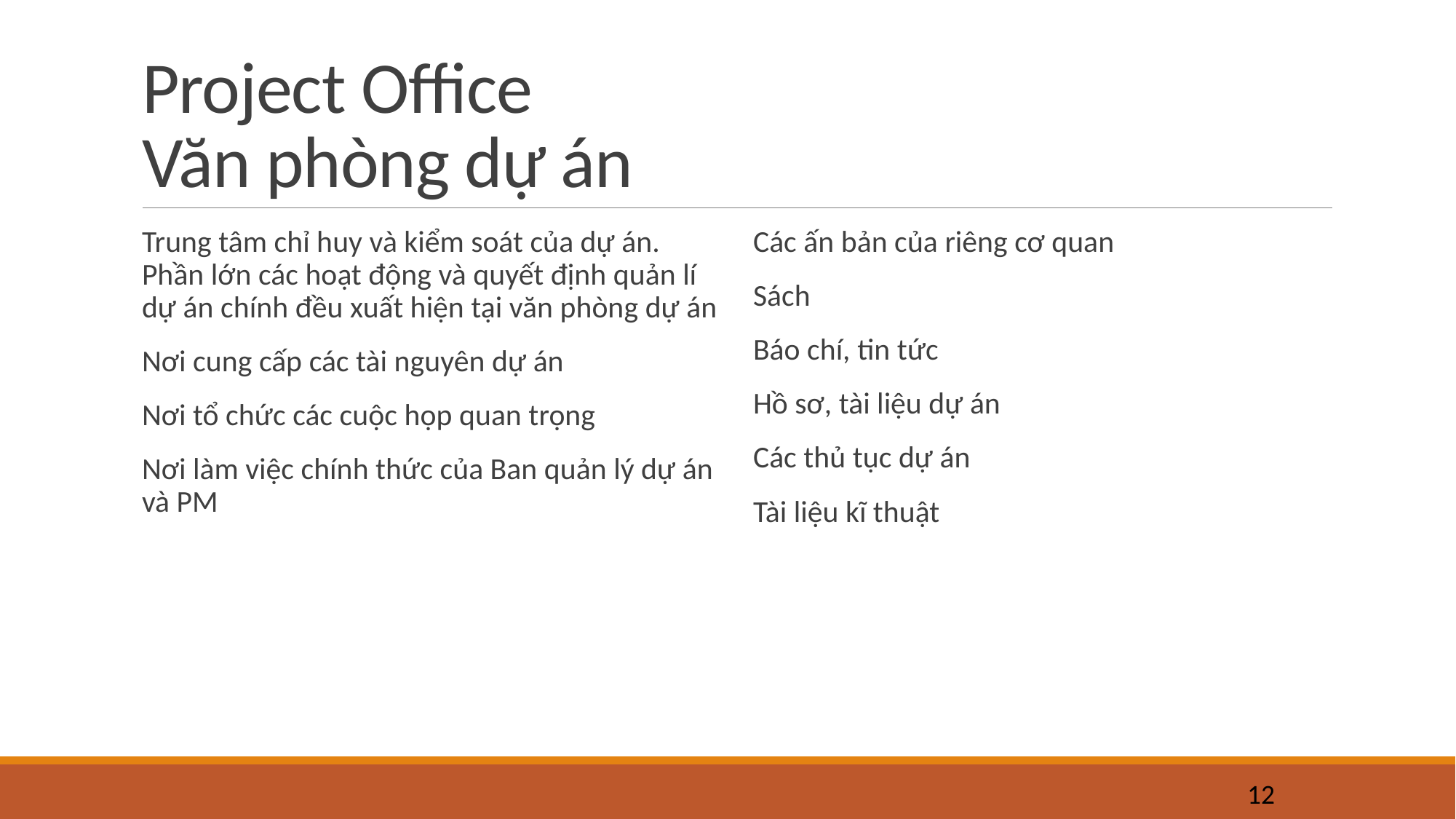

# Project Office Văn phòng dự án
Trung tâm chỉ huy và kiểm soát của dự án. Phần lớn các hoạt động và quyết định quản lí dự án chính đều xuất hiện tại văn phòng dự án
Nơi cung cấp các tài nguyên dự án
Nơi tổ chức các cuộc họp quan trọng
Nơi làm việc chính thức của Ban quản lý dự án và PM
Các ấn bản của riêng cơ quan
Sách
Báo chí, tin tức
Hồ sơ, tài liệu dự án
Các thủ tục dự án
Tài liệu kĩ thuật
12